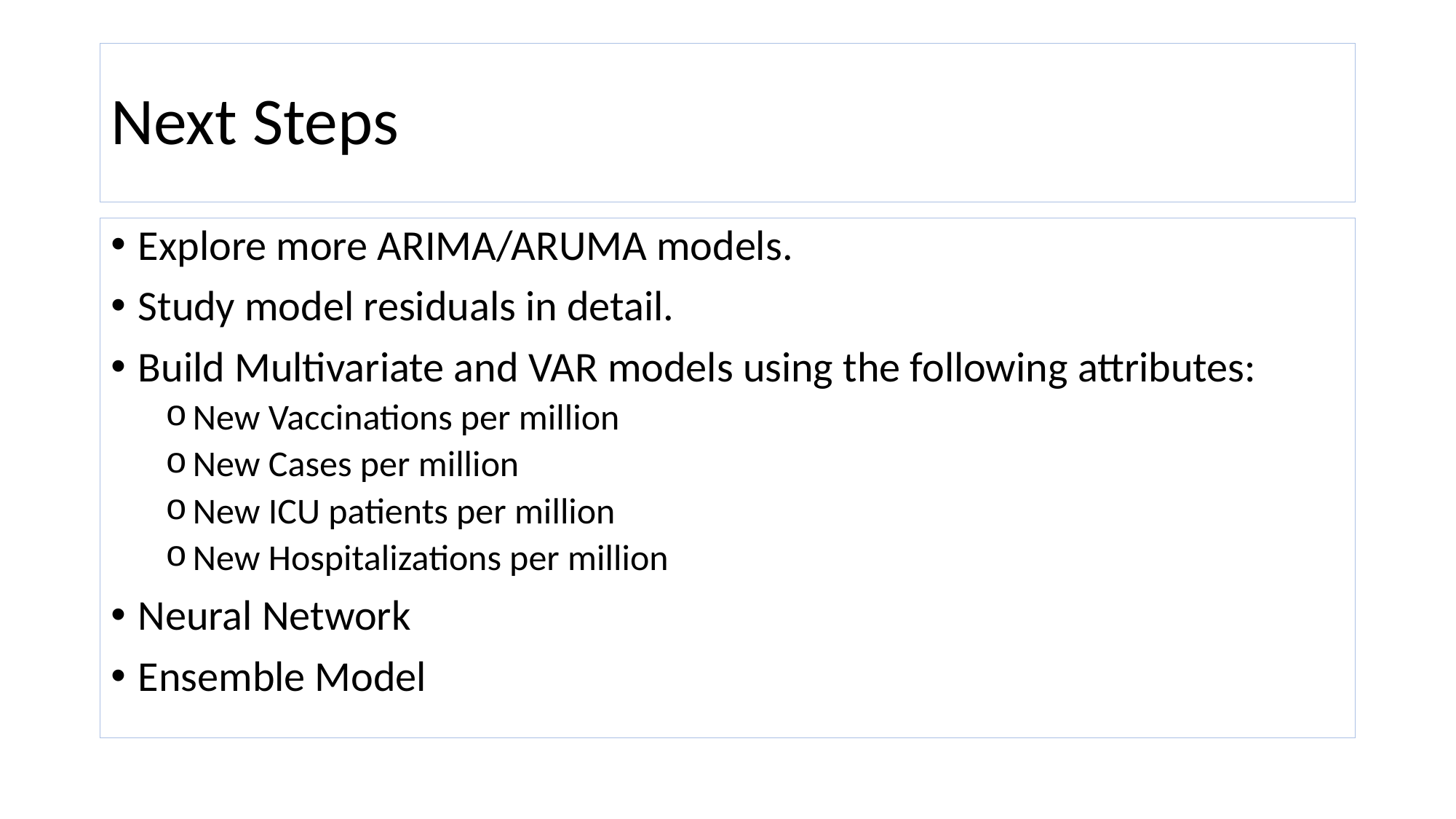

# Next Steps
Explore more ARIMA/ARUMA models.
Study model residuals in detail.
Build Multivariate and VAR models using the following attributes:
New Vaccinations per million
New Cases per million
New ICU patients per million
New Hospitalizations per million
Neural Network
Ensemble Model